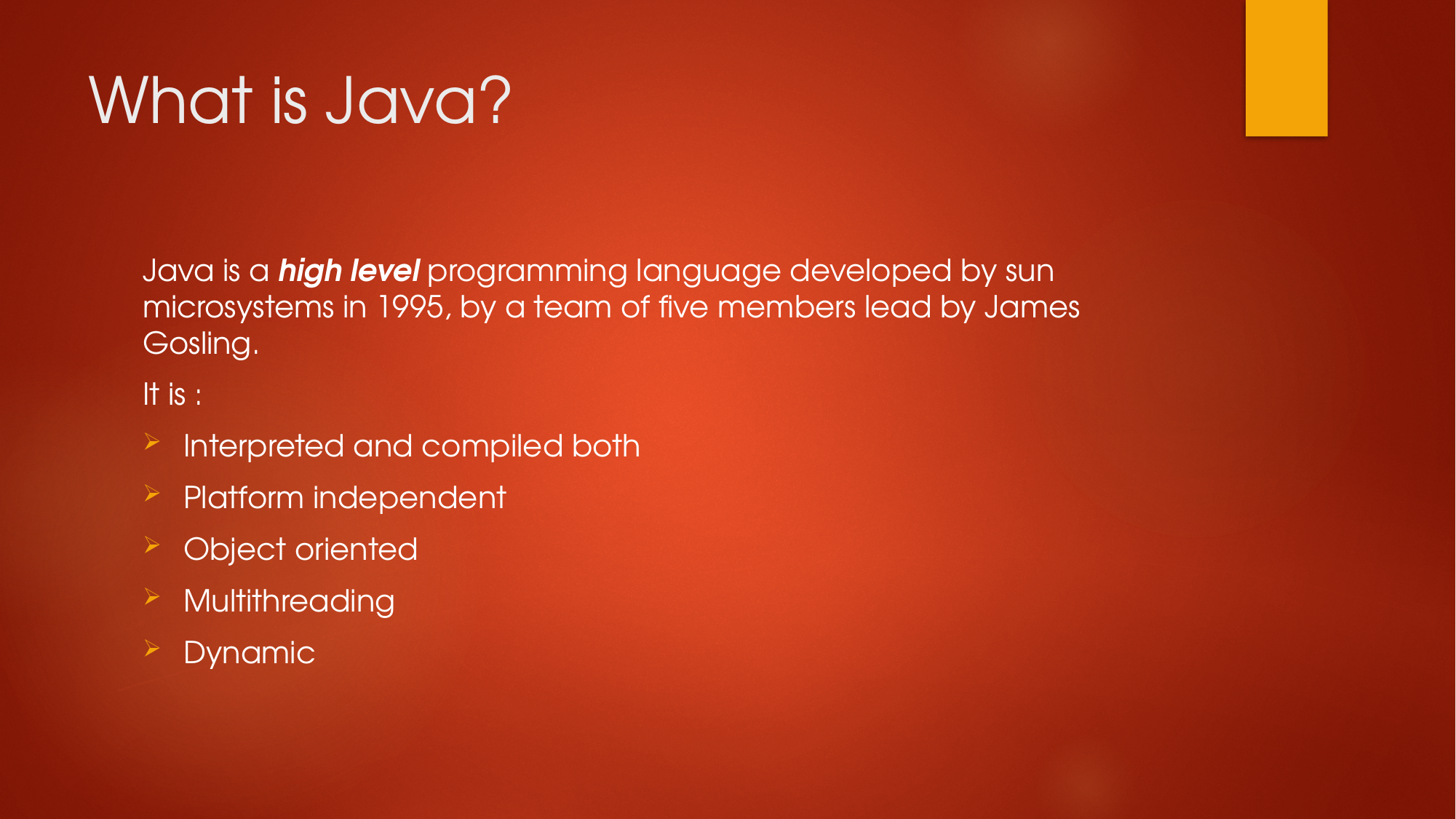

# What is Java?
Java is a high level programming language developed by sun microsystems in 1995, by a team of five members lead by James Gosling.
It is :
Interpreted and compiled both
Platform independent
Object oriented
Multithreading
Dynamic